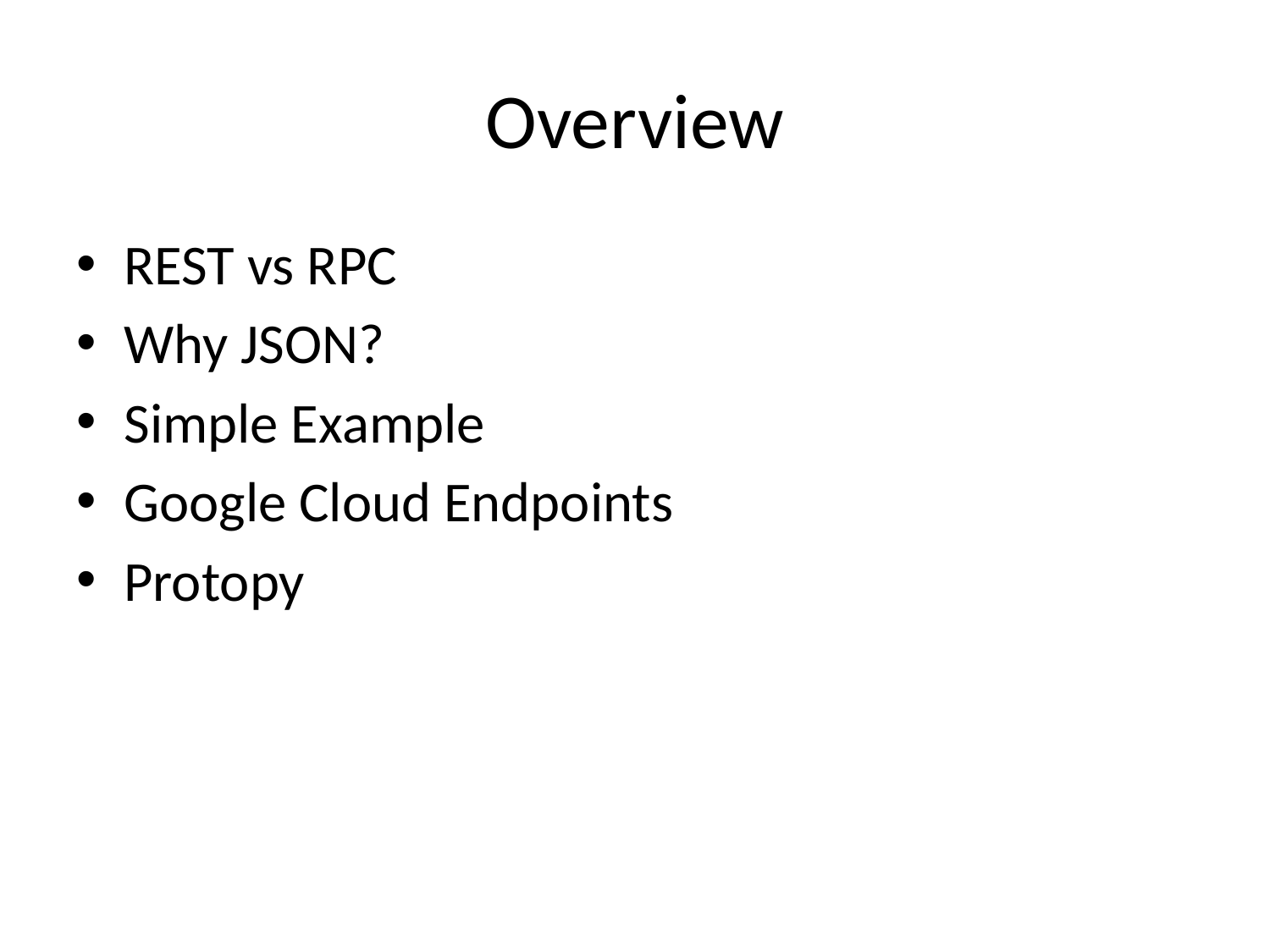

# Overview
REST vs RPC
Why JSON?
Simple Example
Google Cloud Endpoints
Protopy